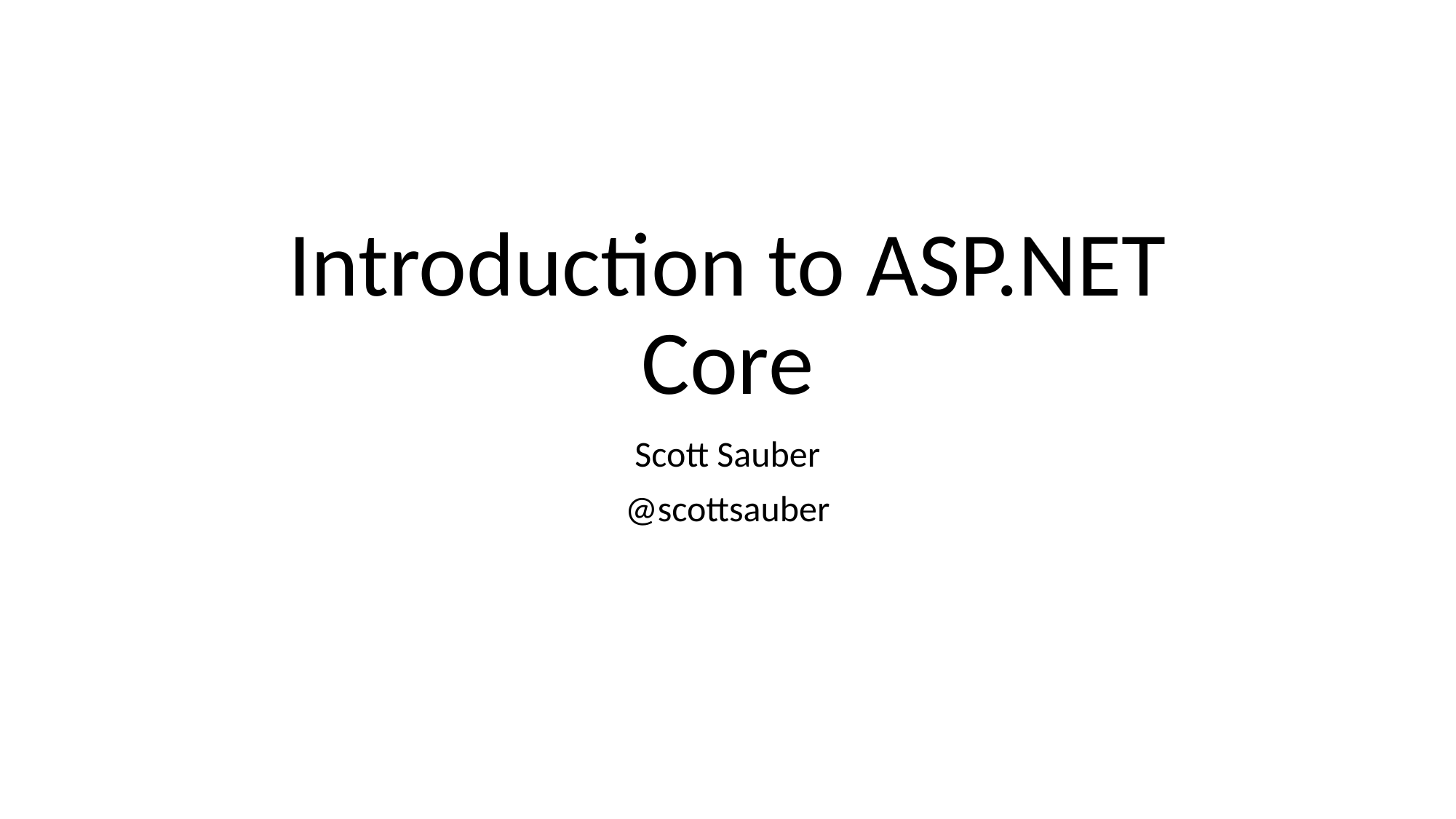

# Introduction to ASP.NET Core
Scott Sauber
@scottsauber